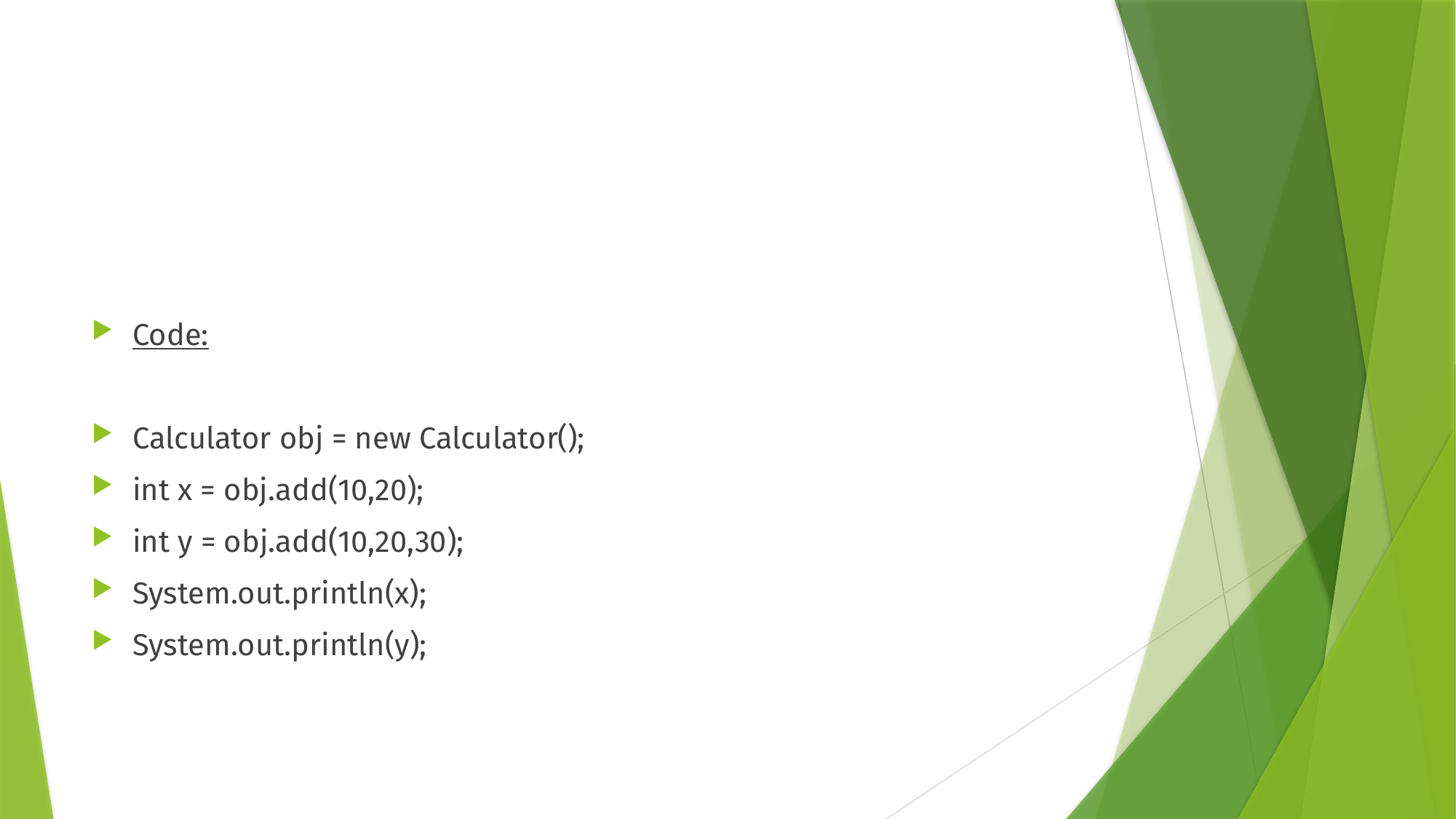

#

Code:

Calculator obj = new Calculator();
int x = obj.add(10,20);
int y = obj.add(10,20,30);
System.out.println(x);
System.out.println(y);